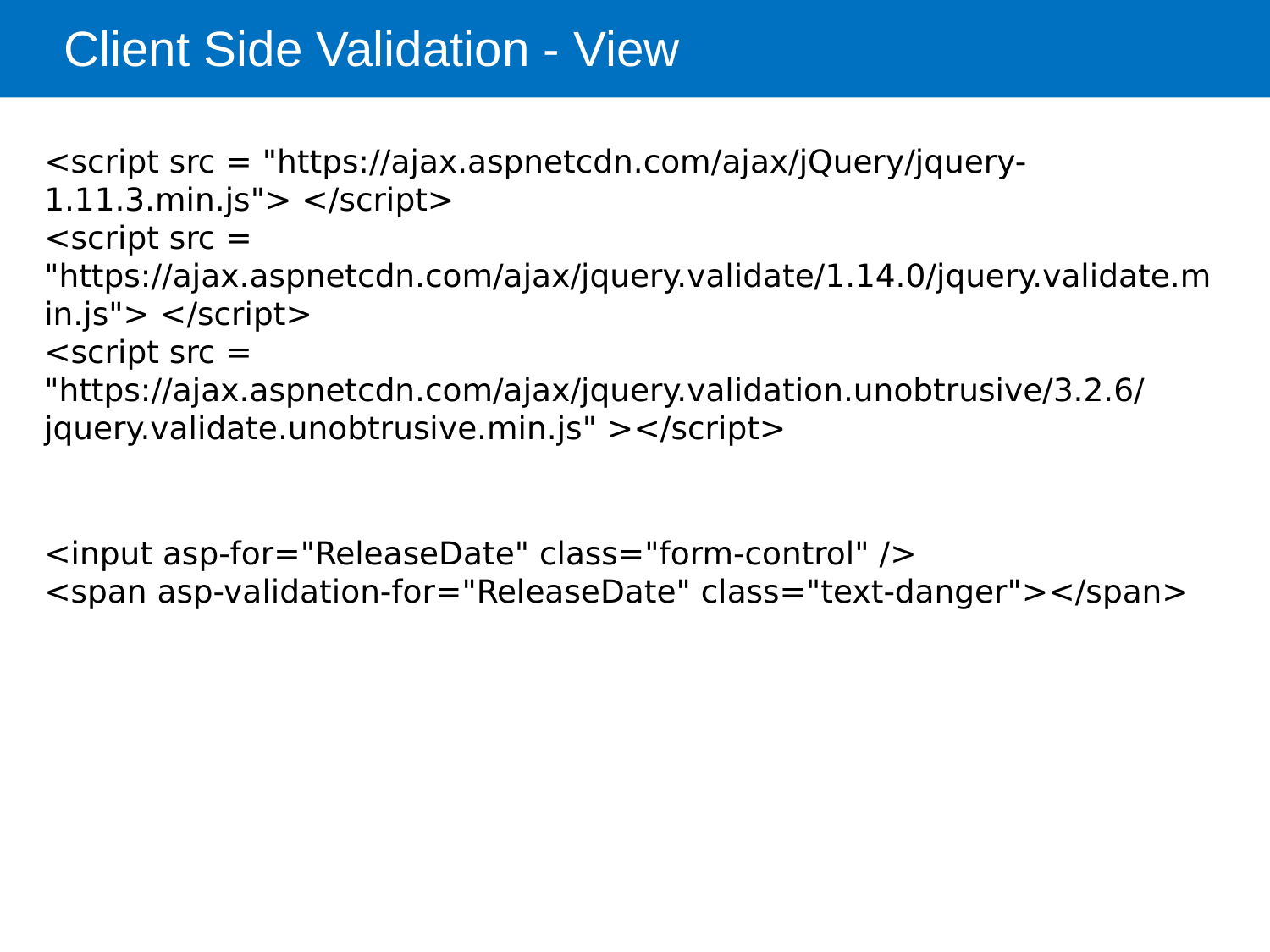

# Client Side Validation - View
<script src = "https://ajax.aspnetcdn.com/ajax/jQuery/jquery-1.11.3.min.js"> </script>
<script src = "https://ajax.aspnetcdn.com/ajax/jquery.validate/1.14.0/jquery.validate.min.js"> </script>
<script src = "https://ajax.aspnetcdn.com/ajax/jquery.validation.unobtrusive/3.2.6/jquery.validate.unobtrusive.min.js" ></script>

<input asp-for="ReleaseDate" class="form-control" />
<span asp-validation-for="ReleaseDate" class="text-danger"></span>